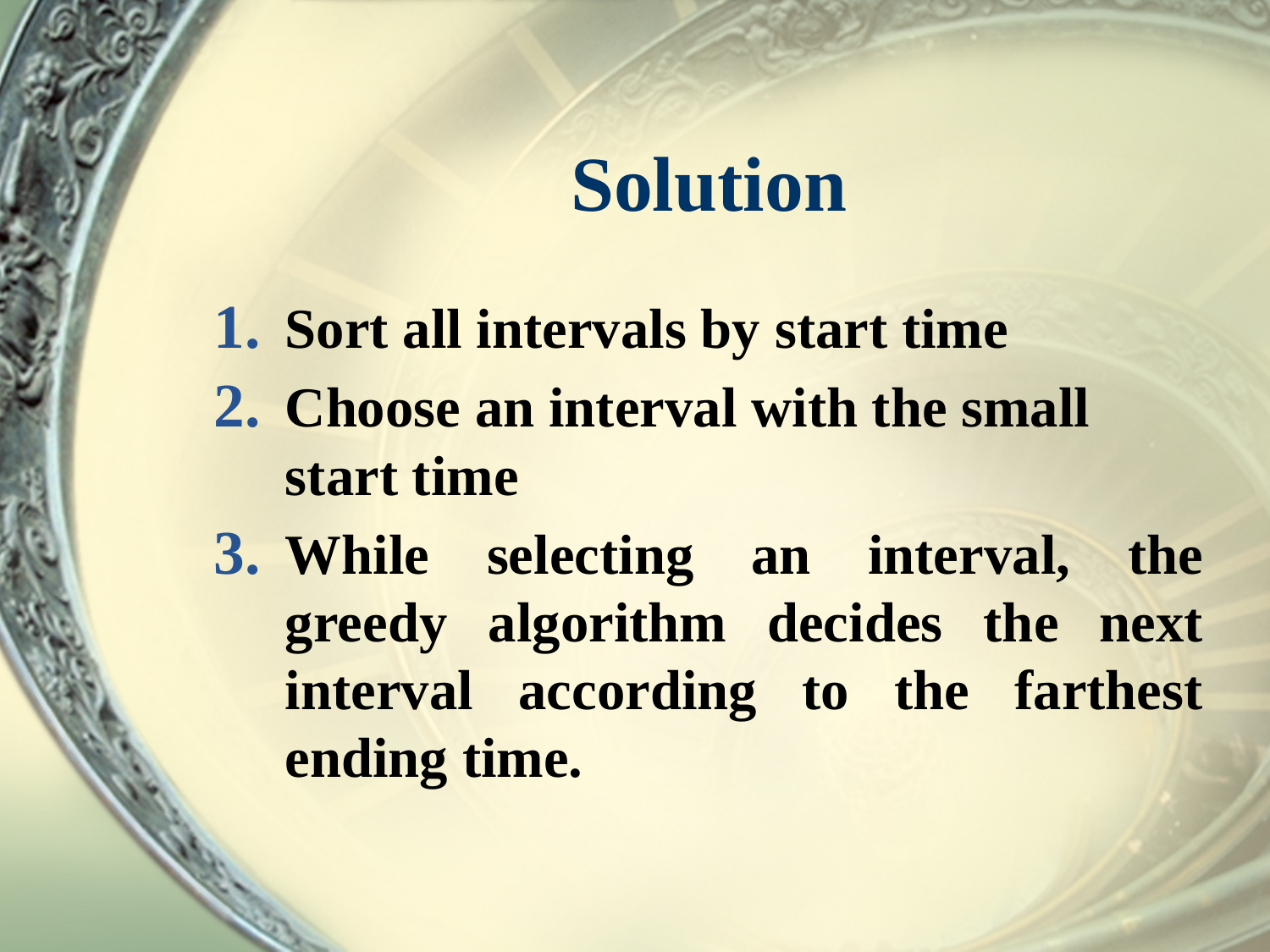

# Solution
Sort all intervals by start time
Choose an interval with the small start time
While selecting an interval, the greedy algorithm decides the next interval according to the farthest ending time.